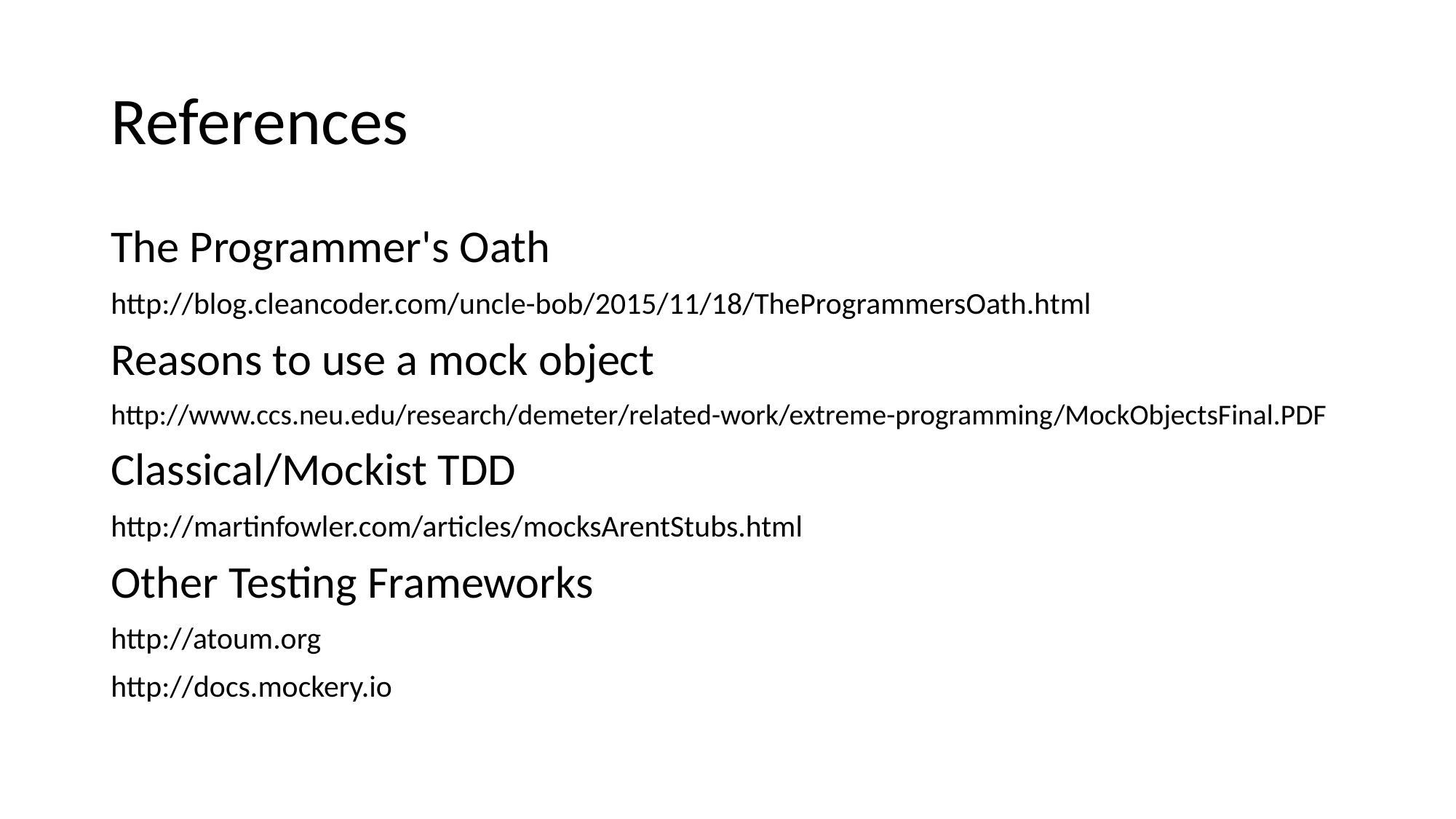

# References
The Programmer's Oath
http://blog.cleancoder.com/uncle-bob/2015/11/18/TheProgrammersOath.html
Reasons to use a mock object
http://www.ccs.neu.edu/research/demeter/related-work/extreme-programming/MockObjectsFinal.PDF
Classical/Mockist TDD
http://martinfowler.com/articles/mocksArentStubs.html
Other Testing Frameworks
http://atoum.org
http://docs.mockery.io